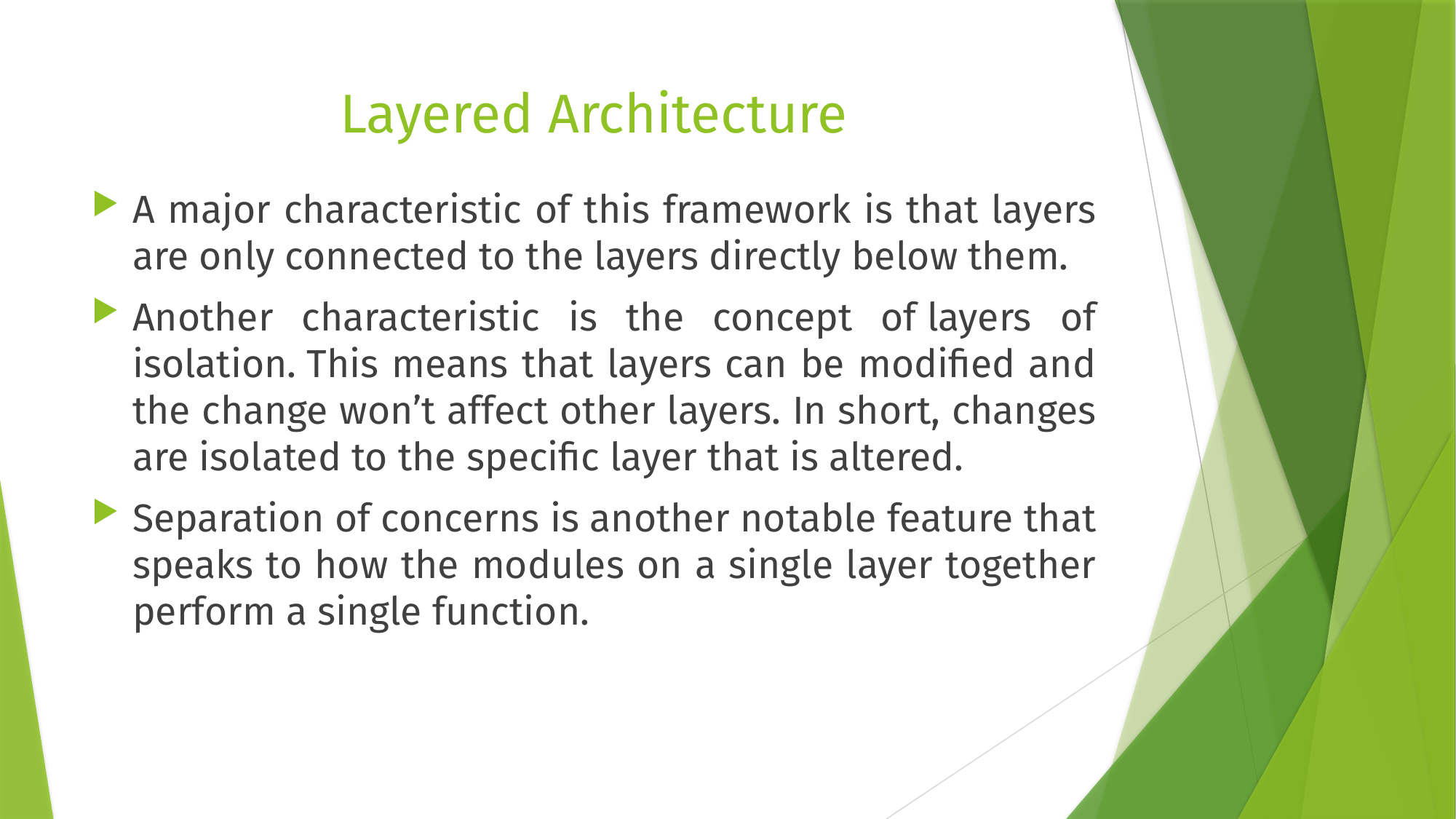

# Layered Architecture
A major characteristic of this framework is that layers are only connected to the layers directly below them.
Another characteristic is the concept of layers of isolation. This means that layers can be modified and the change won’t affect other layers. In short, changes are isolated to the specific layer that is altered.
Separation of concerns is another notable feature that speaks to how the modules on a single layer together perform a single function.